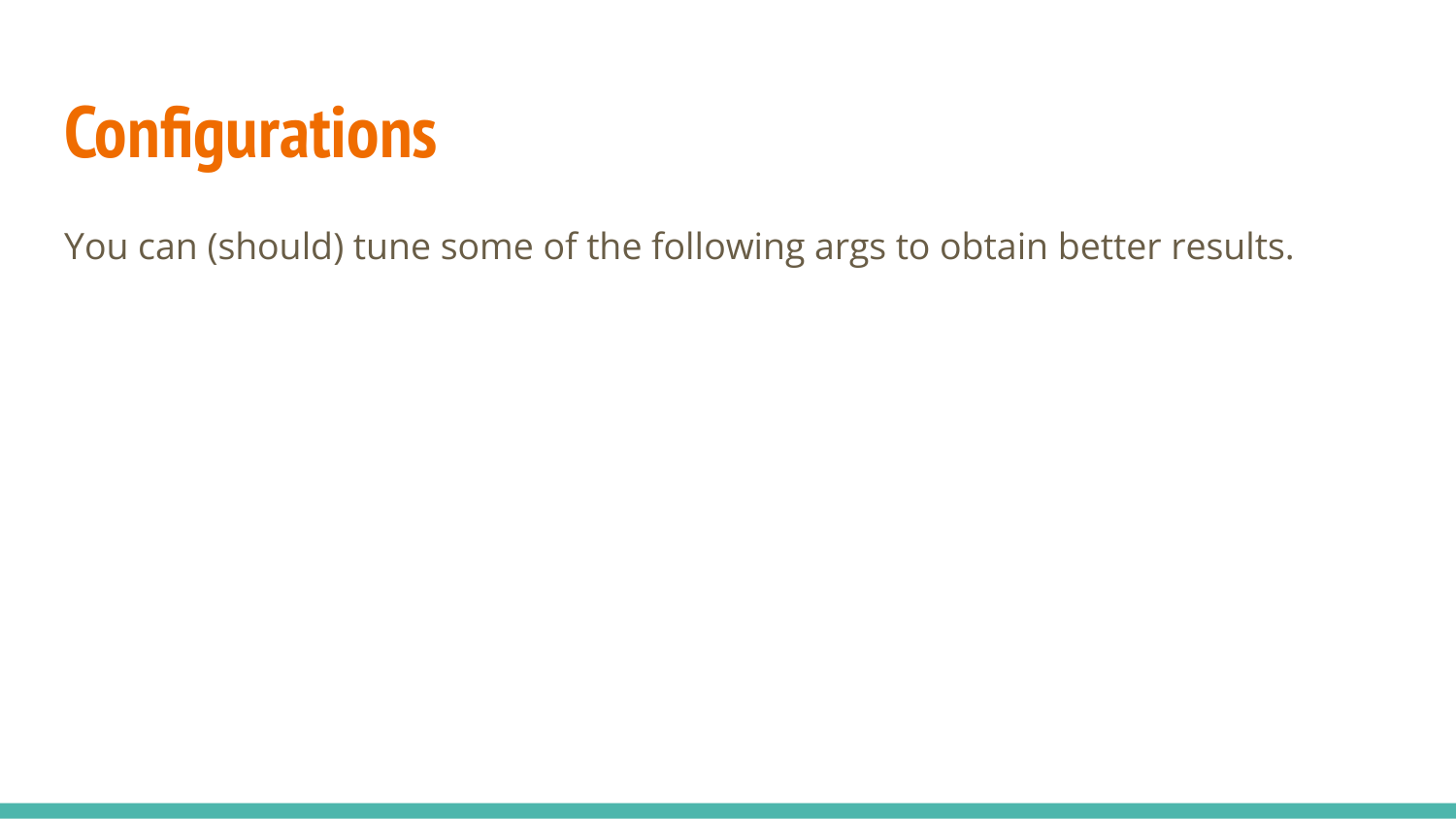

# Configurations
You can (should) tune some of the following args to obtain better results.